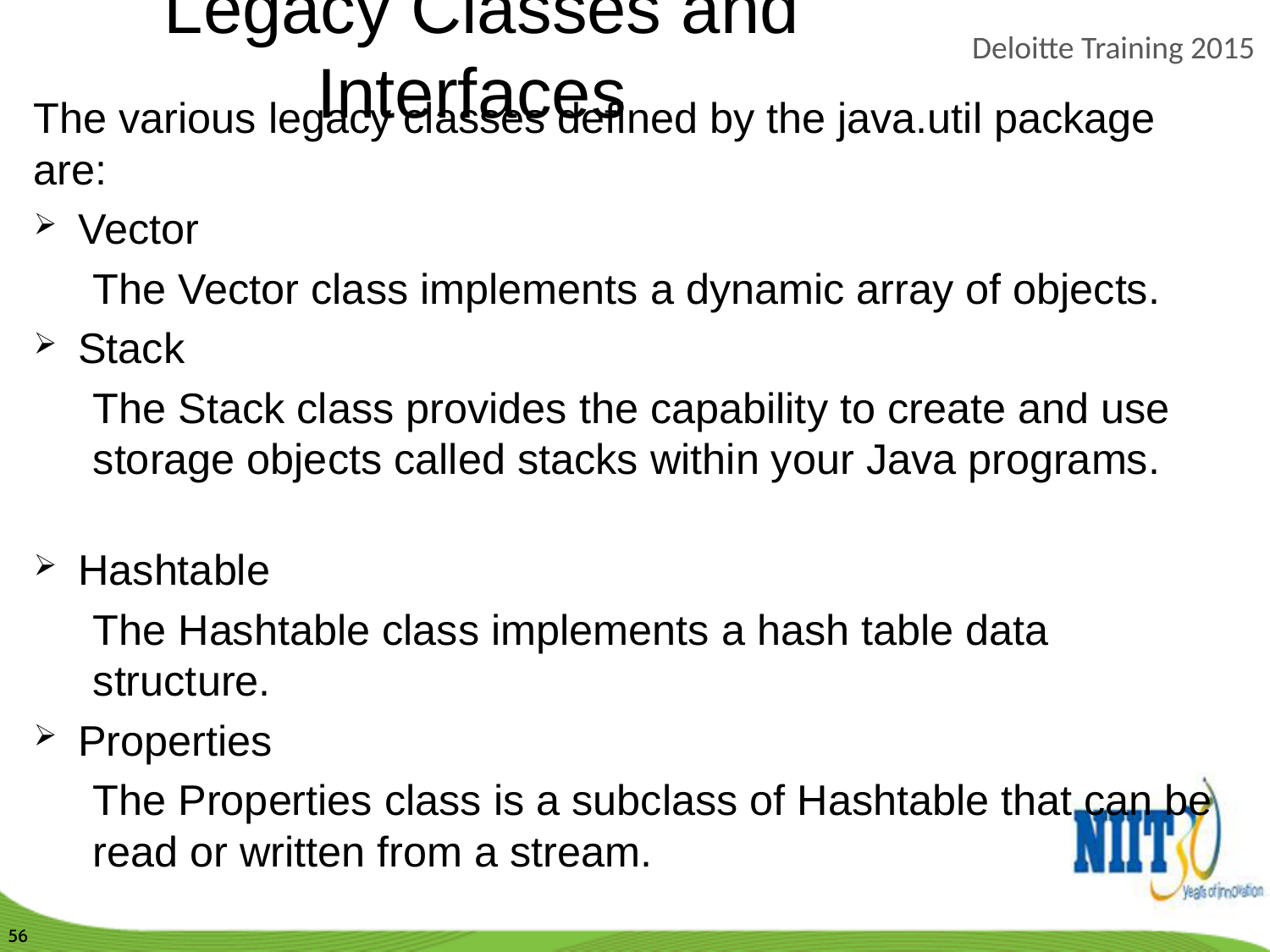

Legacy Classes and Interfaces
The various legacy classes defined by the java.util package are:
Vector
The Vector class implements a dynamic array of objects.
Stack
The Stack class provides the capability to create and use storage objects called stacks within your Java programs.
Hashtable
The Hashtable class implements a hash table data structure.
Properties
The Properties class is a subclass of Hashtable that can be read or written from a stream.